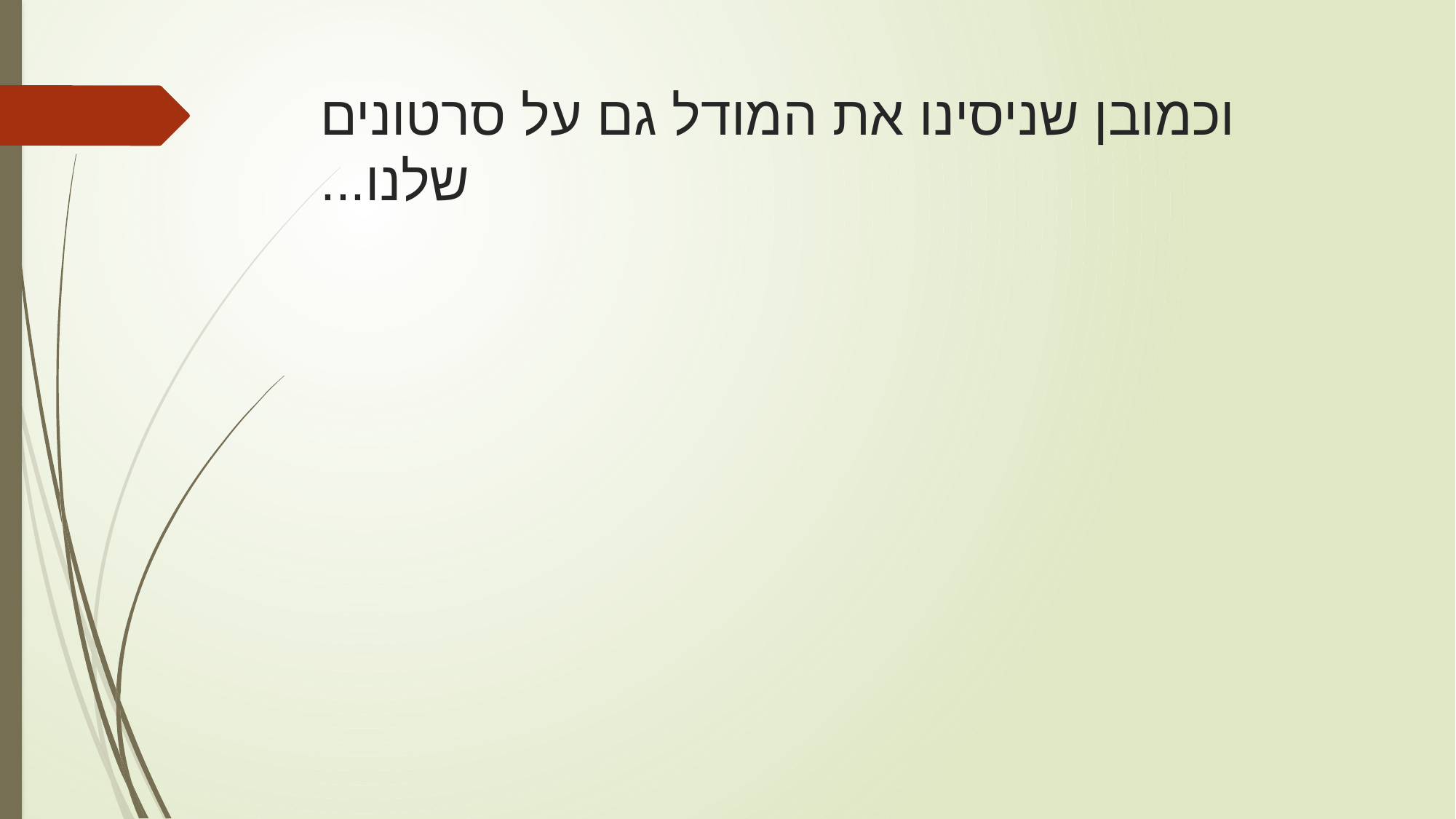

# וכמובן שניסינו את המודל גם על סרטונים שלנו...